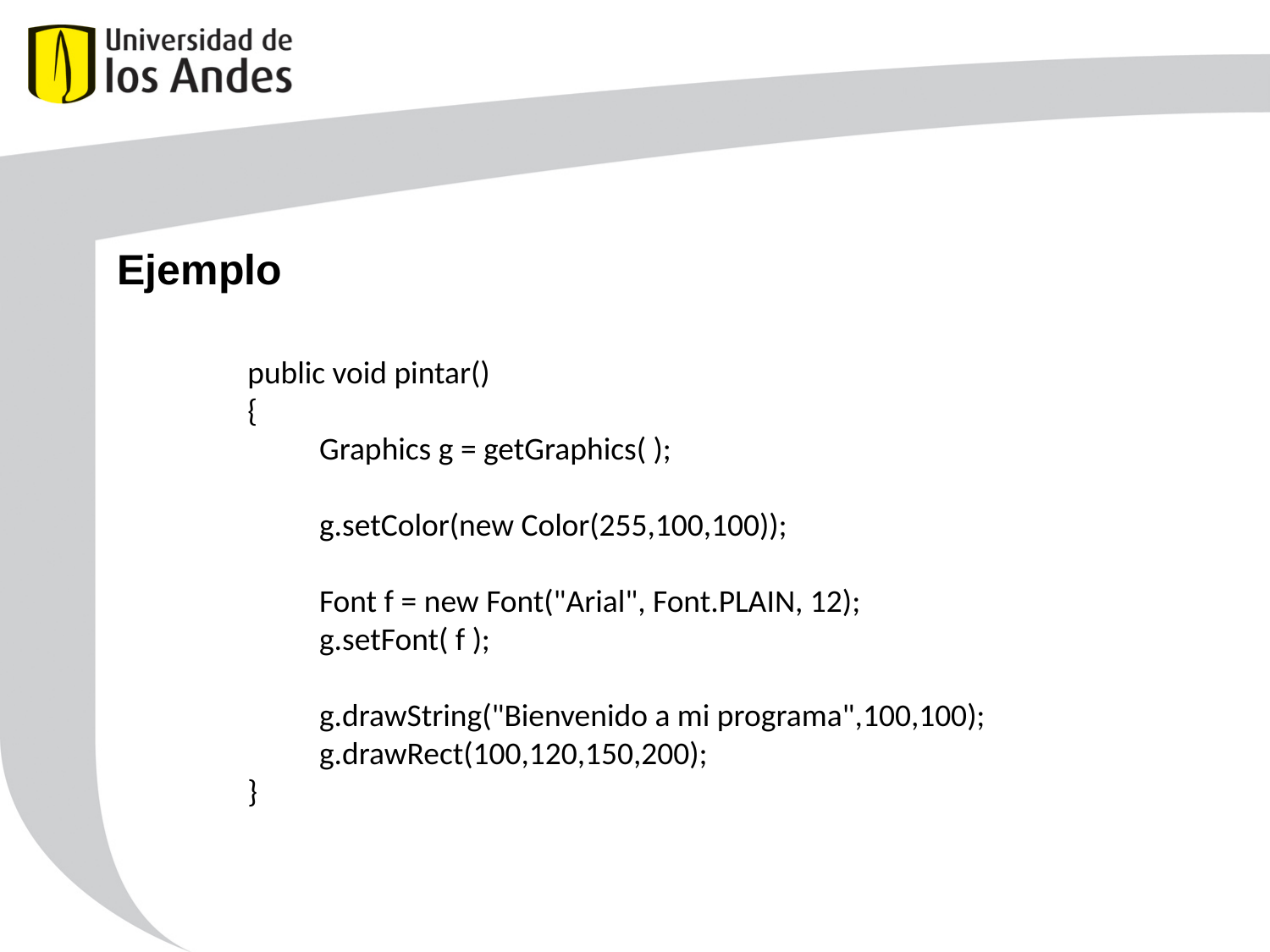

Ejemplo
public void pintar()
{
          Graphics g = getGraphics( );

          g.setColor(new Color(255,100,100));

          Font f = new Font("Arial", Font.PLAIN, 12);
          g.setFont( f );

          g.drawString("Bienvenido a mi programa",100,100);
          g.drawRect(100,120,150,200);
}